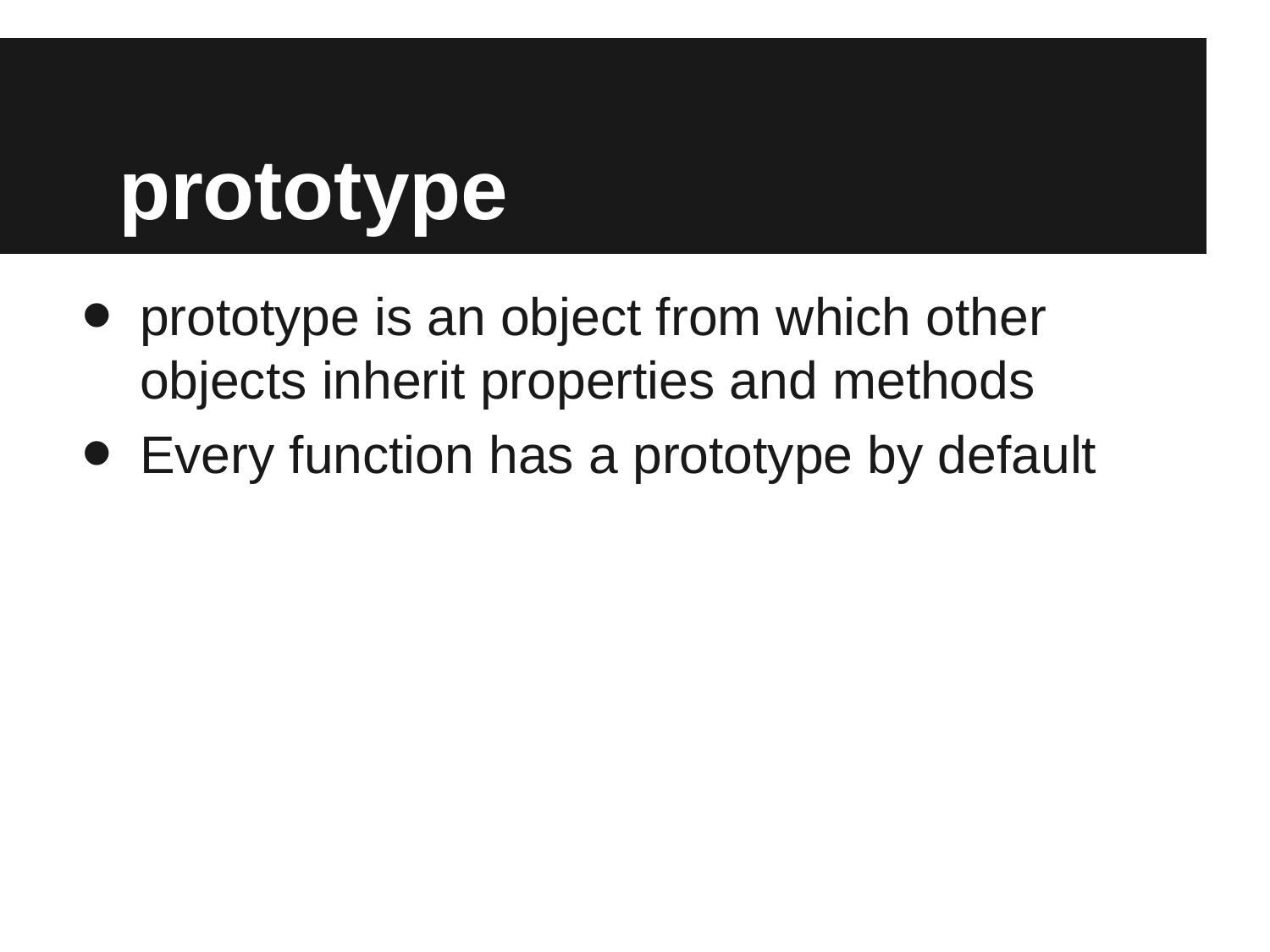

# prototype
prototype is an object from which other objects inherit properties and methods
Every function has a prototype by default